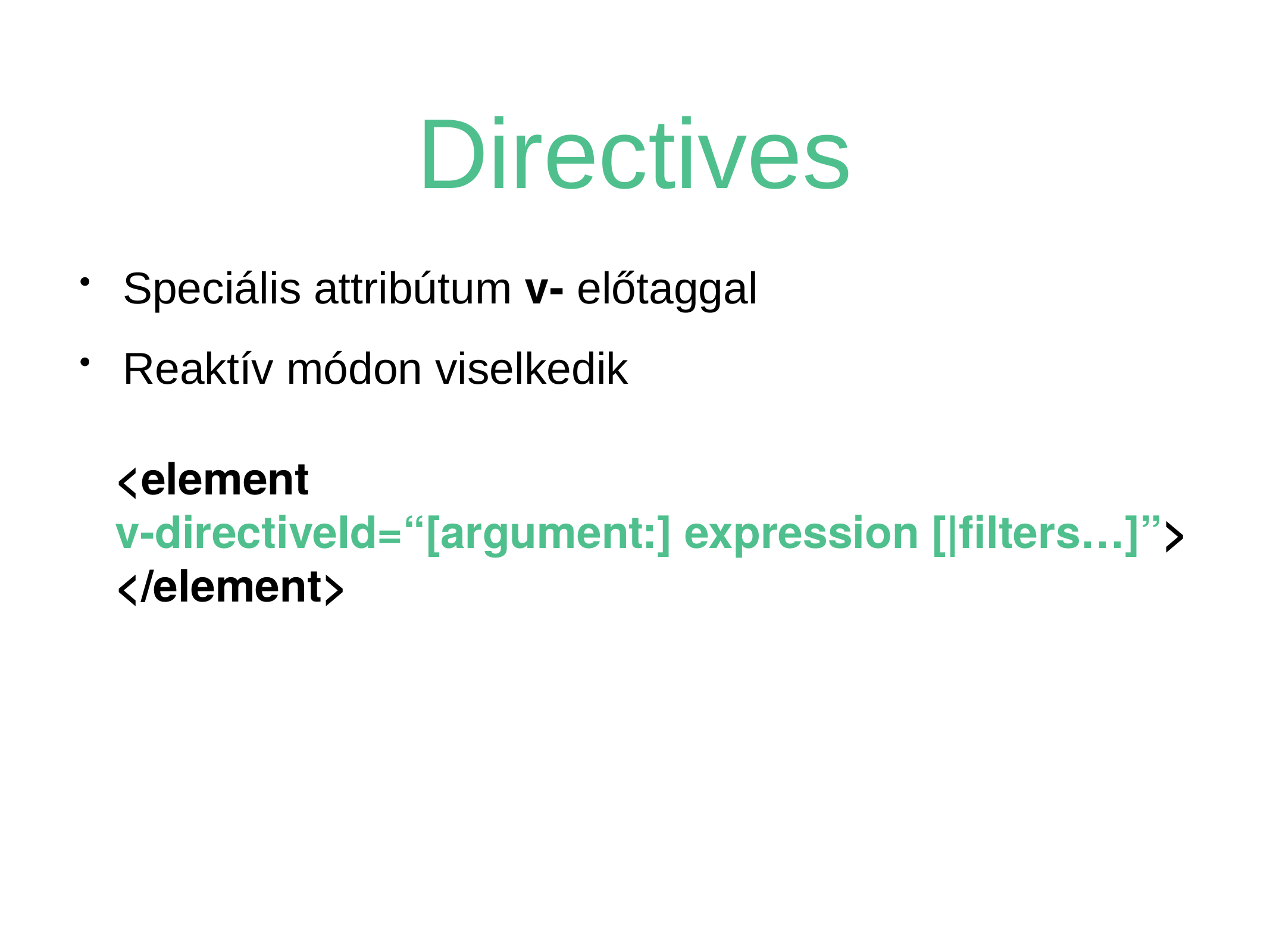

# Directives
Speciális attribútum v- előtaggal
Reaktív módon viselkedik
<element
v-directiveId=“[argument:] expression [|filters…]”>
</element>